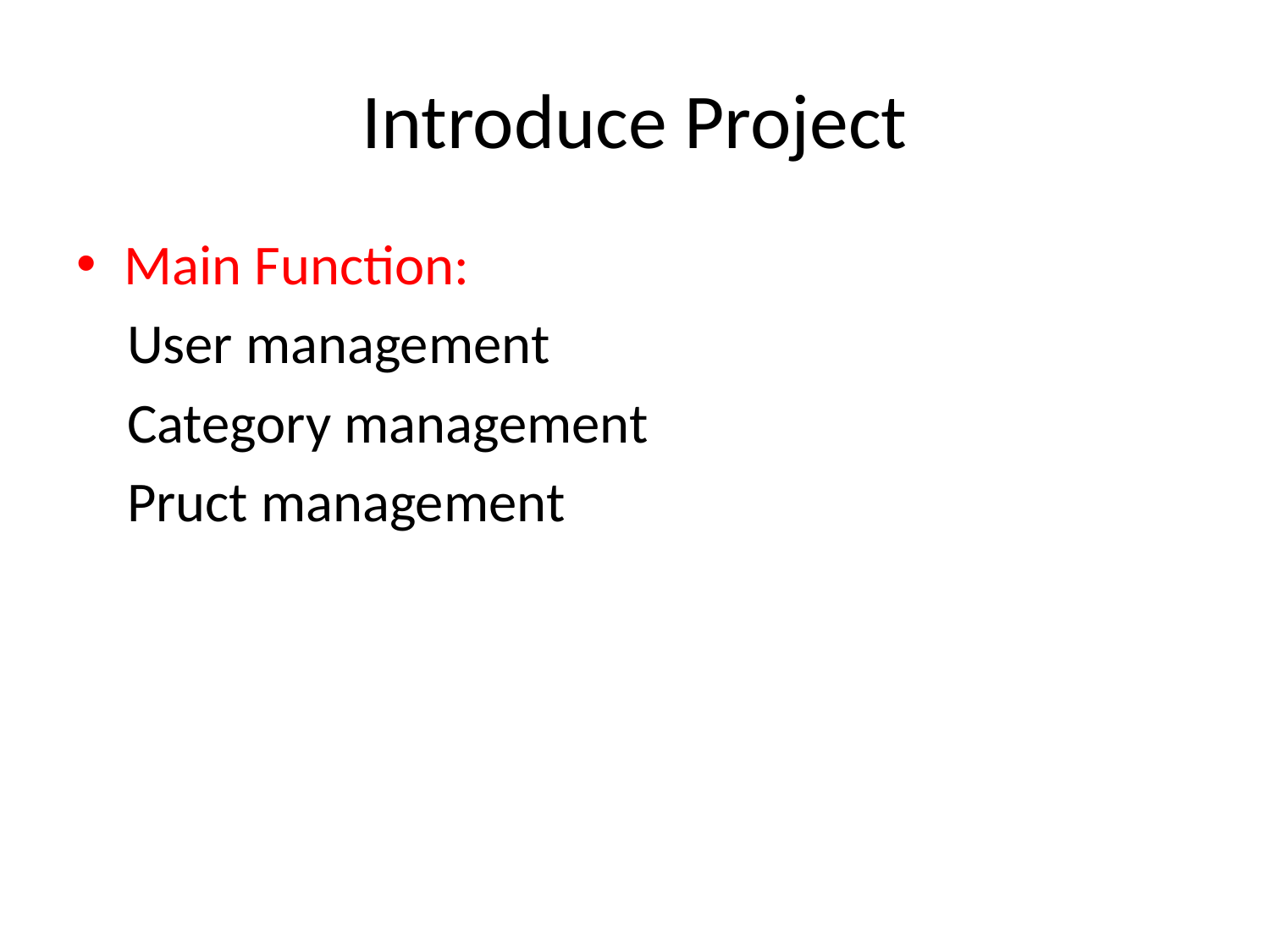

# Introduce Project
Main Function:
    User management
    Category management
    Pruct management